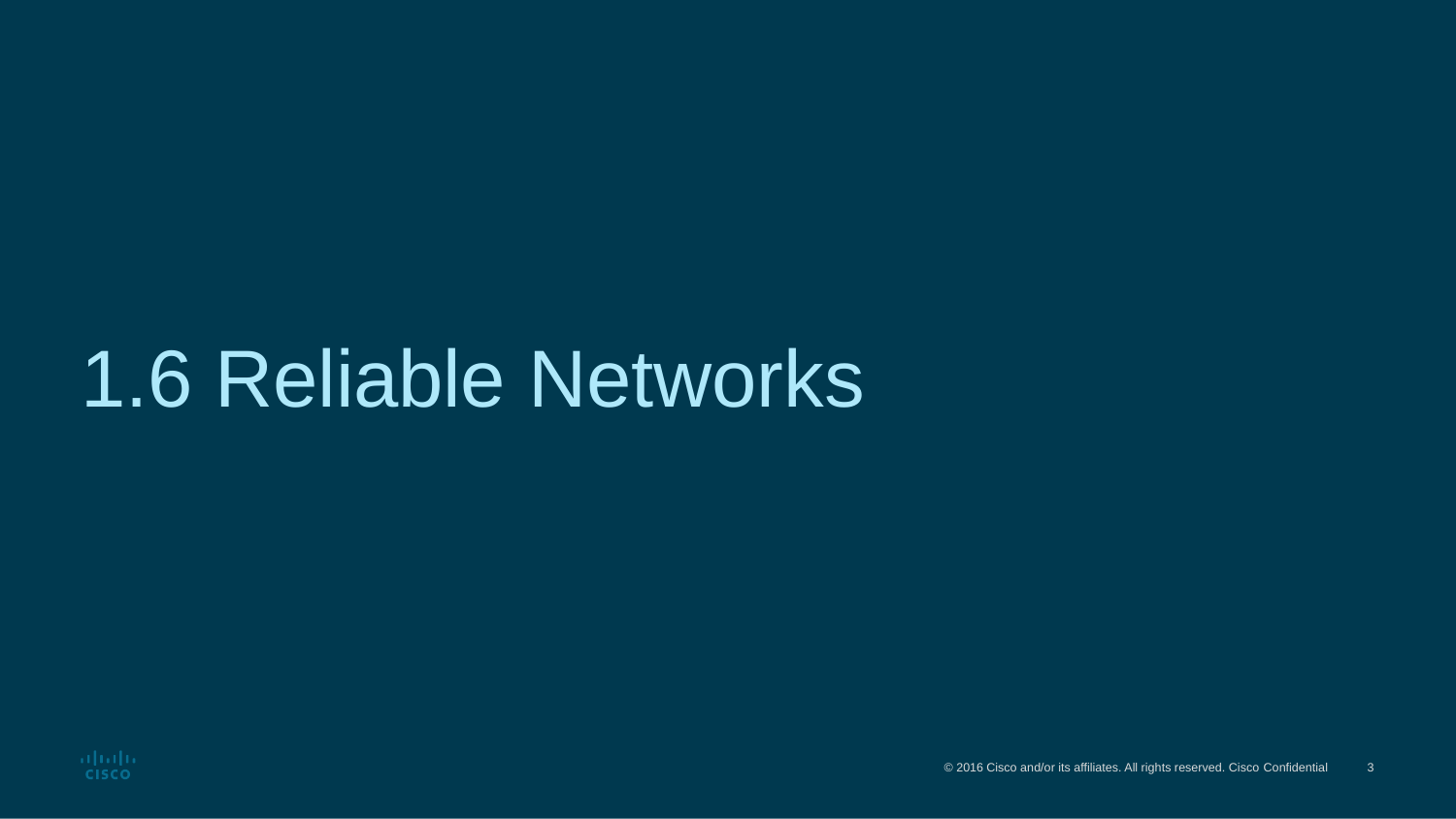

# 1.6 Reliable Networks
© 2016 Cisco and/or its affiliates. All rights reserved. Cisco Confidential
3